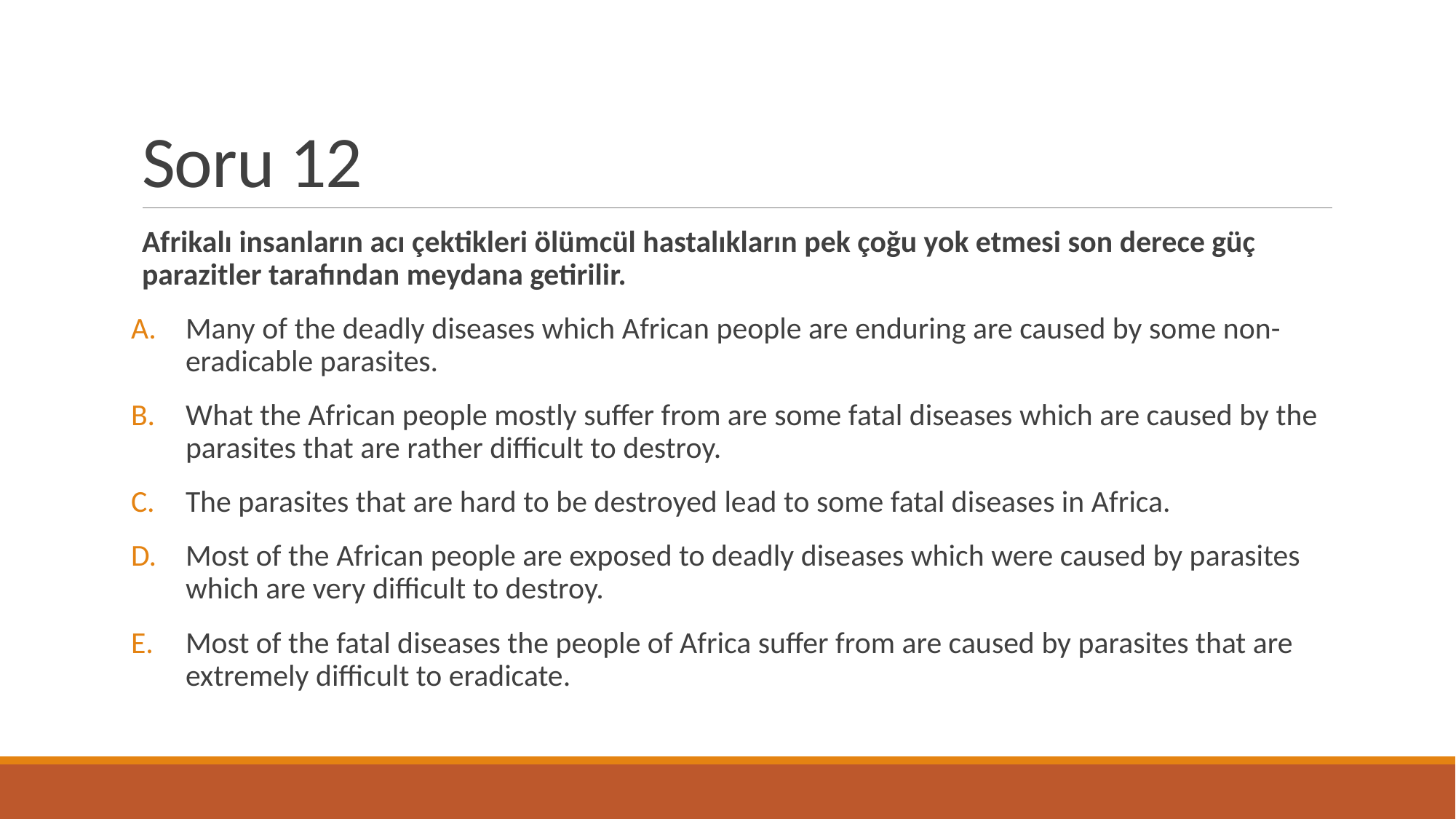

# Soru 12
Afrikalı insanların acı çektikleri ölümcül hastalıkların pek çoğu yok etmesi son derece güç parazitler tarafından meydana getirilir.
Many of the deadly diseases which African people are enduring are caused by some non-eradicable parasites.
What the African people mostly suffer from are some fatal diseases which are caused by the parasites that are rather difficult to destroy.
The parasites that are hard to be destroyed lead to some fatal diseases in Africa.
Most of the African people are exposed to deadly diseases which were caused by parasites which are very difficult to destroy.
Most of the fatal diseases the people of Africa suffer from are caused by parasites that are extremely difficult to eradicate.